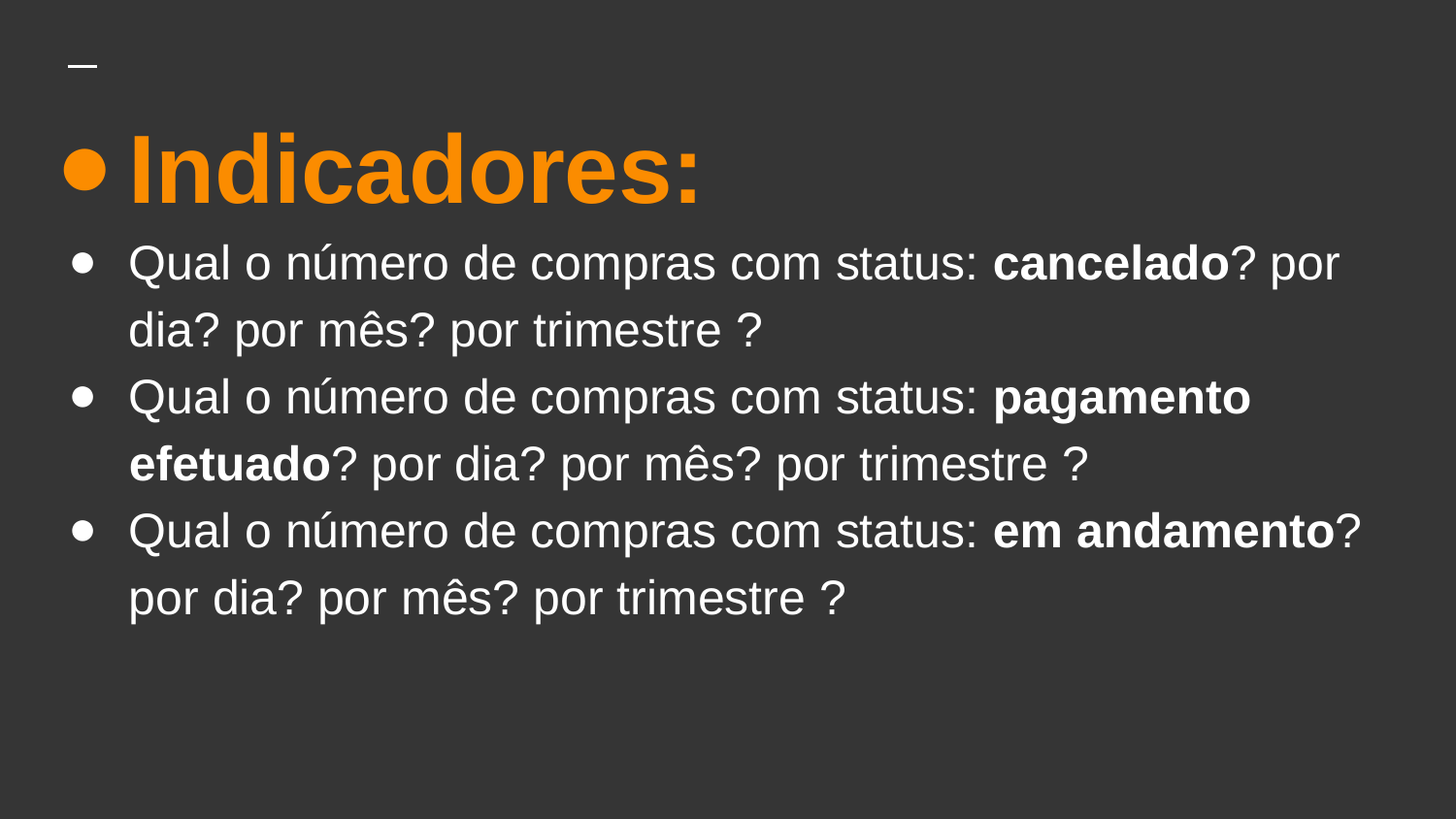

# Indicadores:
Qual o número de compras com status: cancelado? por dia? por mês? por trimestre ?
Qual o número de compras com status: pagamento efetuado? por dia? por mês? por trimestre ?
Qual o número de compras com status: em andamento? por dia? por mês? por trimestre ?